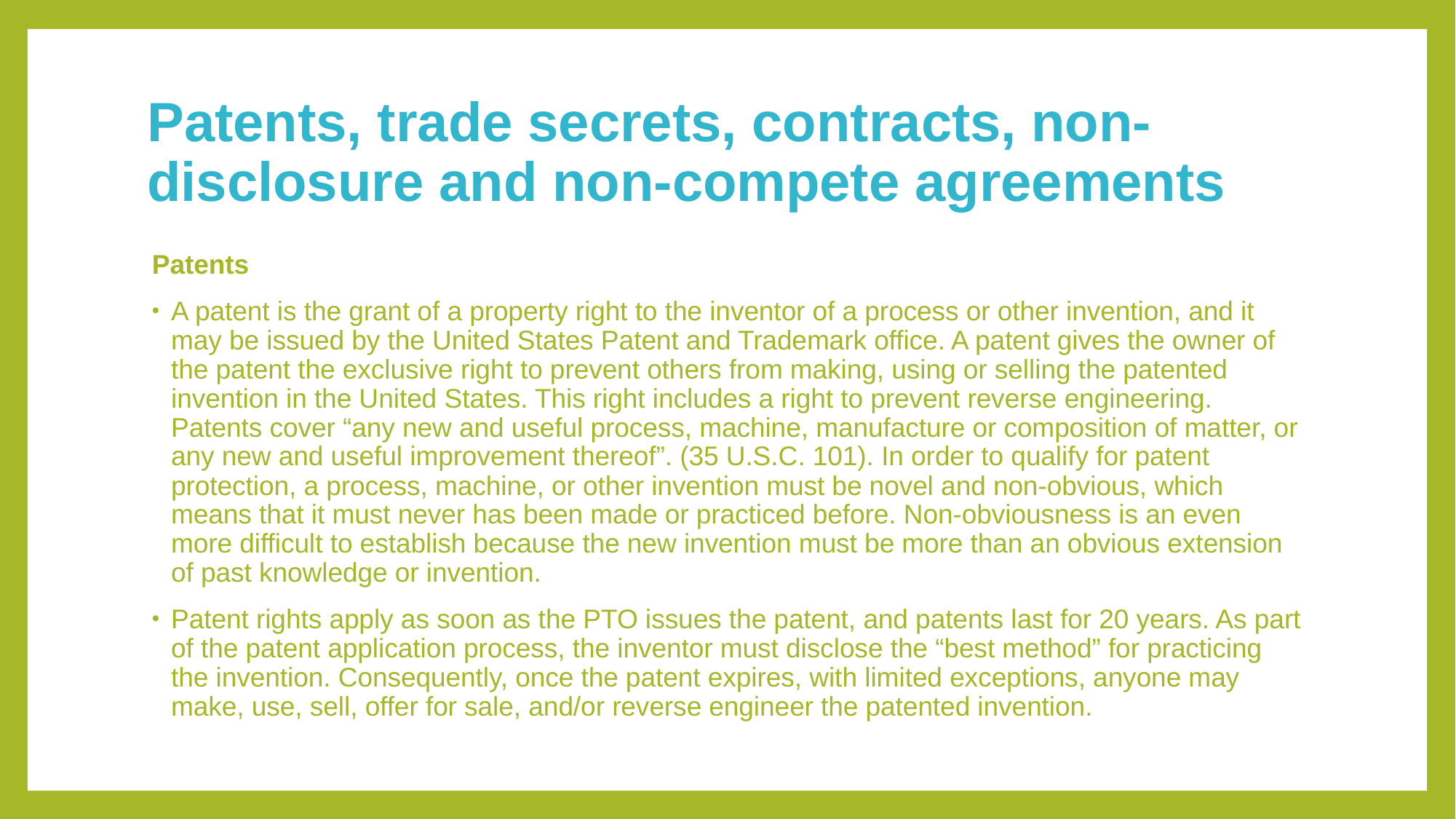

# Patents, trade secrets, contracts, non‐disclosure and non‐compete agreements
Patents
A patent is the grant of a property right to the inventor of a process or other invention, and it may be issued by the United States Patent and Trademark office. A patent gives the owner of the patent the exclusive right to prevent others from making, using or selling the patented invention in the United States. This right includes a right to prevent reverse engineering. Patents cover “any new and useful process, machine, manufacture or composition of matter, or any new and useful improvement thereof”. (35 U.S.C. 101). In order to qualify for patent protection, a process, machine, or other invention must be novel and non-obvious, which means that it must never has been made or practiced before. Non-obviousness is an even more difficult to establish because the new invention must be more than an obvious extension of past knowledge or invention.
Patent rights apply as soon as the PTO issues the patent, and patents last for 20 years. As part of the patent application process, the inventor must disclose the “best method” for practicing the invention. Consequently, once the patent expires, with limited exceptions, anyone may make, use, sell, offer for sale, and/or reverse engineer the patented invention.